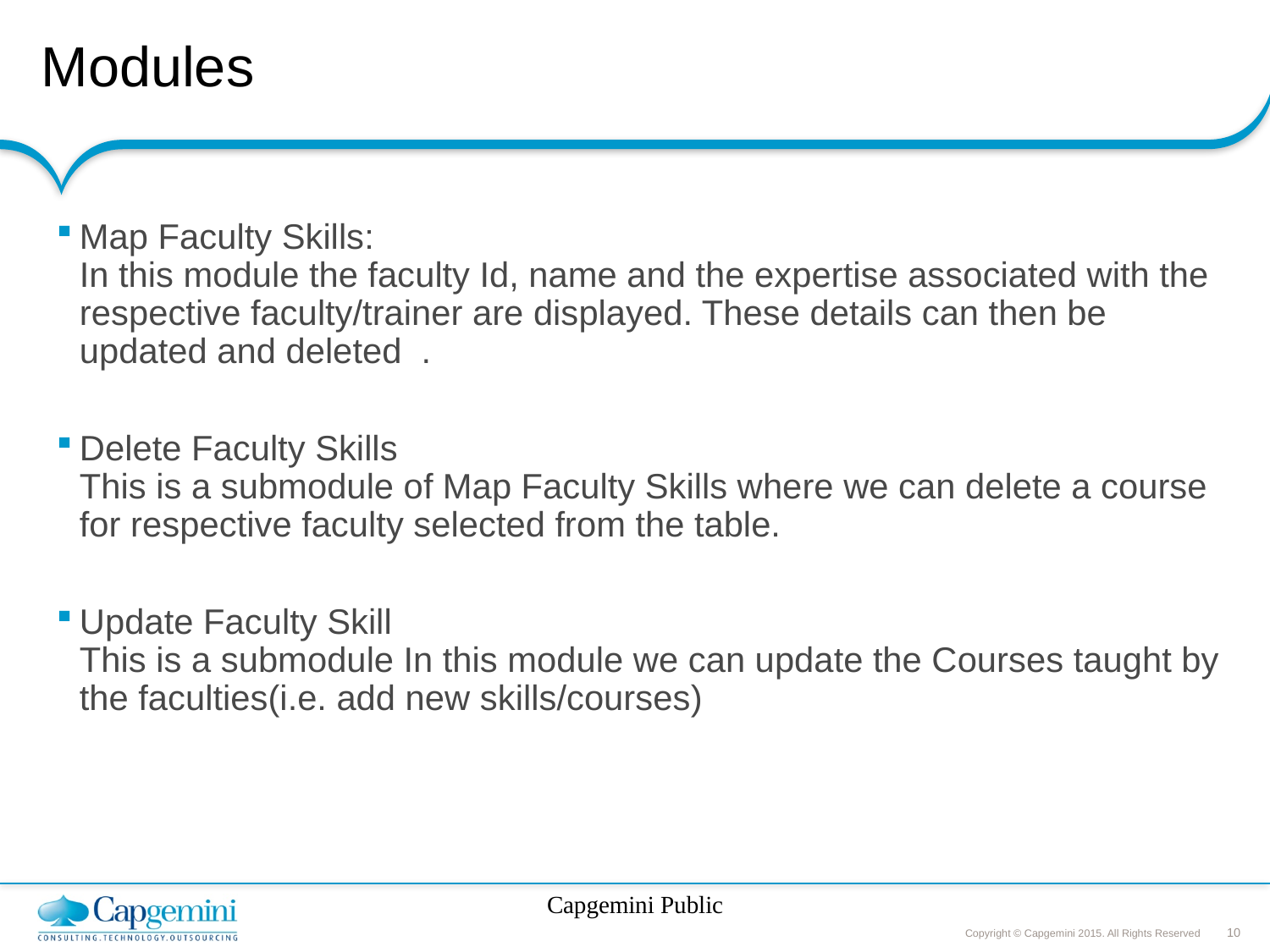

# Modules
Map Faculty Skills:
In this module the faculty Id, name and the expertise associated with the respective faculty/trainer are displayed. These details can then be updated and deleted  .

Delete Faculty Skills
This is a submodule of Map Faculty Skills where we can delete a course for respective faculty selected from the table.

Update Faculty Skill
This is a submodule In this module we can update the Courses taught by the faculties(i.e. add new skills/courses)
Capgemini Public